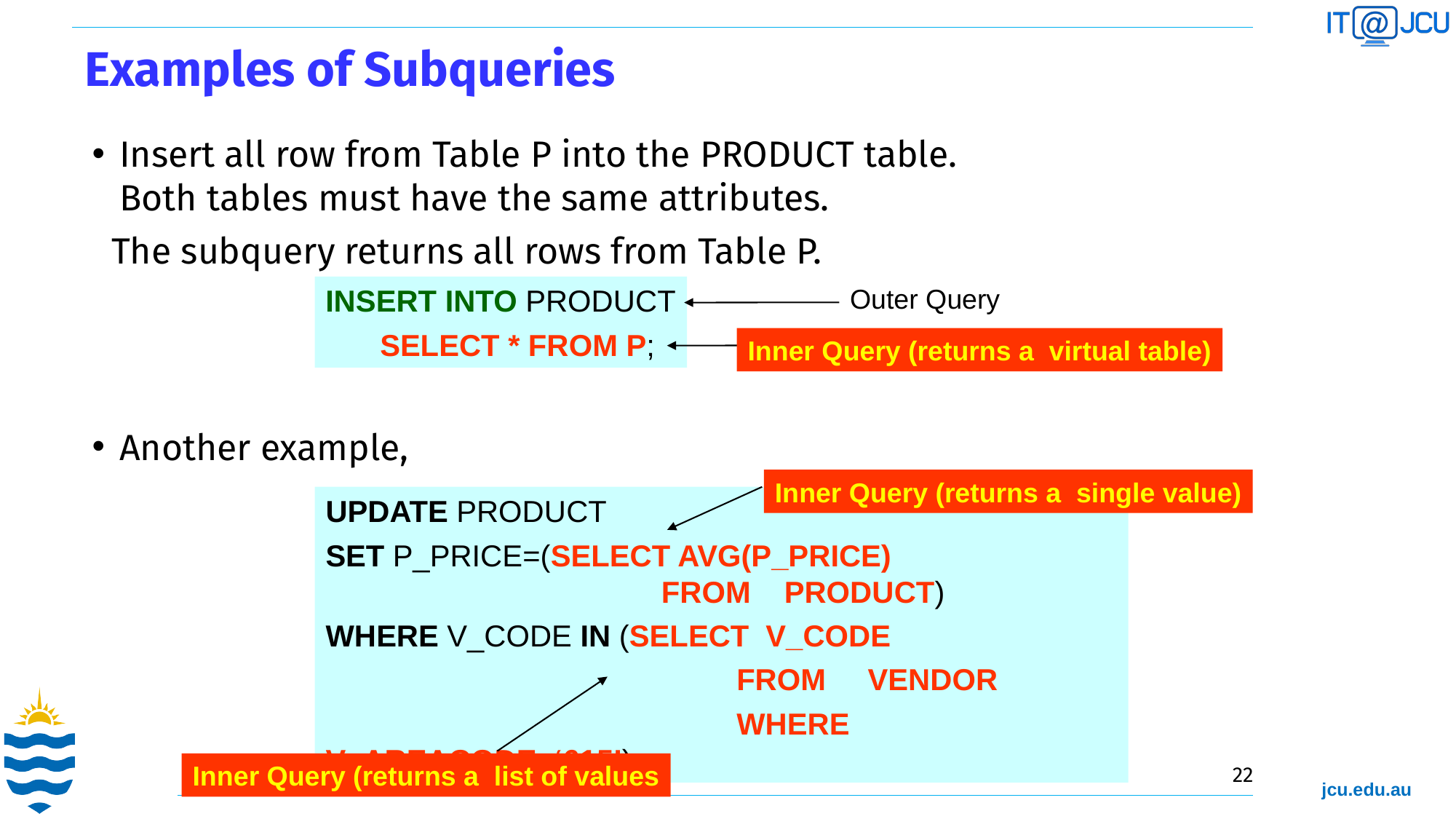

# Examples of Subqueries
Insert all row from Table P into the PRODUCT table. Both tables must have the same attributes.
  The subquery returns all rows from Table P.

Another example,

INSERT INTO PRODUCT
SELECT * FROM P;
Outer Query

Inner Query (returns a  virtual table)‏

Inner Query (returns a  single value)‏
UPDATE PRODUCT
SET P_PRICE=(SELECT AVG(P_PRICE)
		               FROM    PRODUCT)‏
WHERE V_CODE IN (SELECT  V_CODE
			          FROM     VENDOR
			          WHERE  V_AREACODE=‘615’)‏

Inner Query (returns a  list of values
22